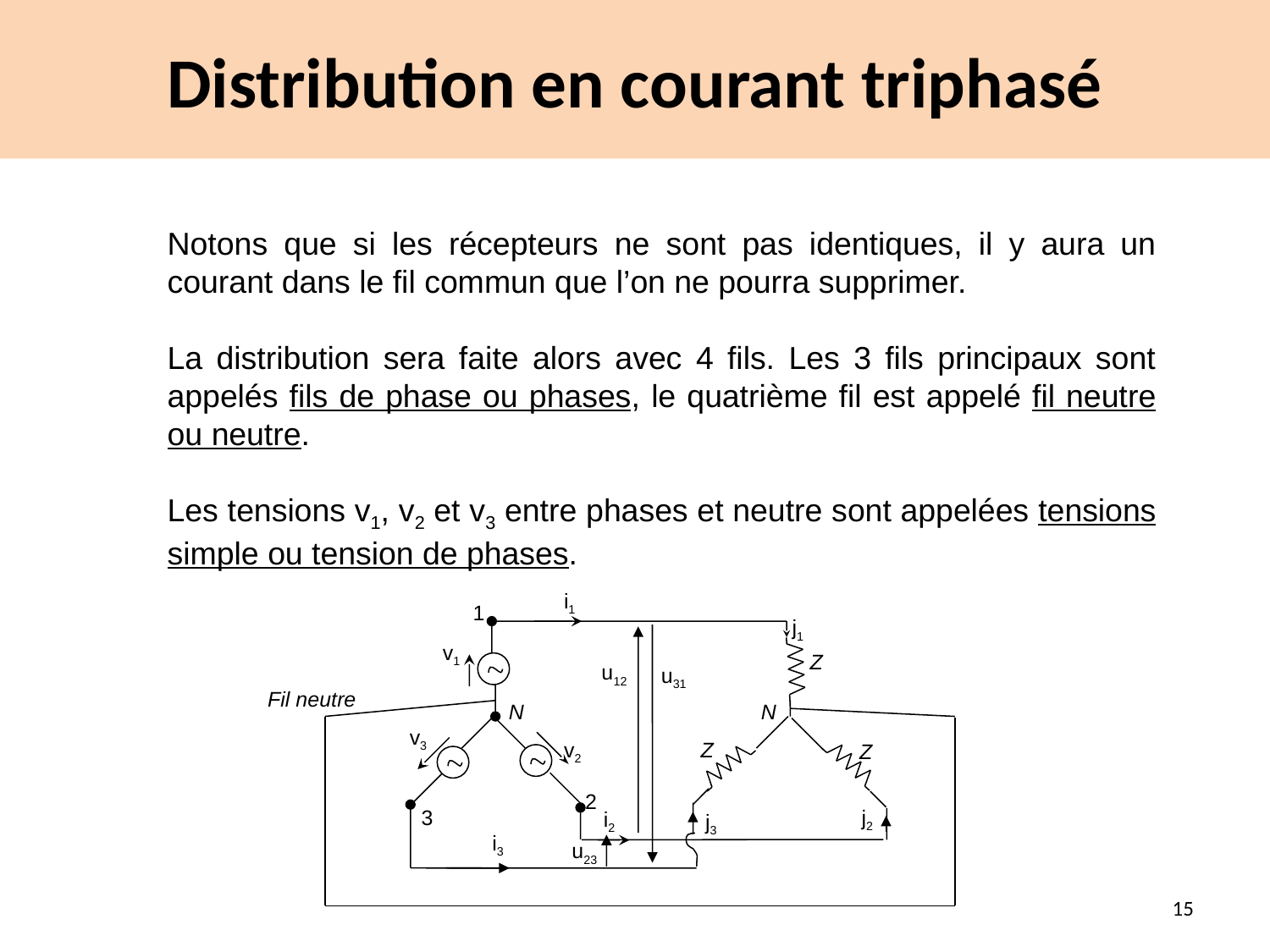

# Distribution en courant triphasé

Notons que si les récepteurs ne sont pas identiques, il y aura un courant dans le fil commun que l’on ne pourra supprimer.

La distribution sera faite alors avec 4 fils. Les 3 fils principaux sont appelés fils de phase ou phases, le quatrième fil est appelé fil neutre ou neutre.

Les tensions v1, v2 et v3 entre phases et neutre sont appelées tensions simple ou tension de phases.
i1
1
j1

v1
Z

u12

u31

Z
v2

Z

2

3
j2
i2
j3

i3
u23

v3
Fil neutre
N
N
15